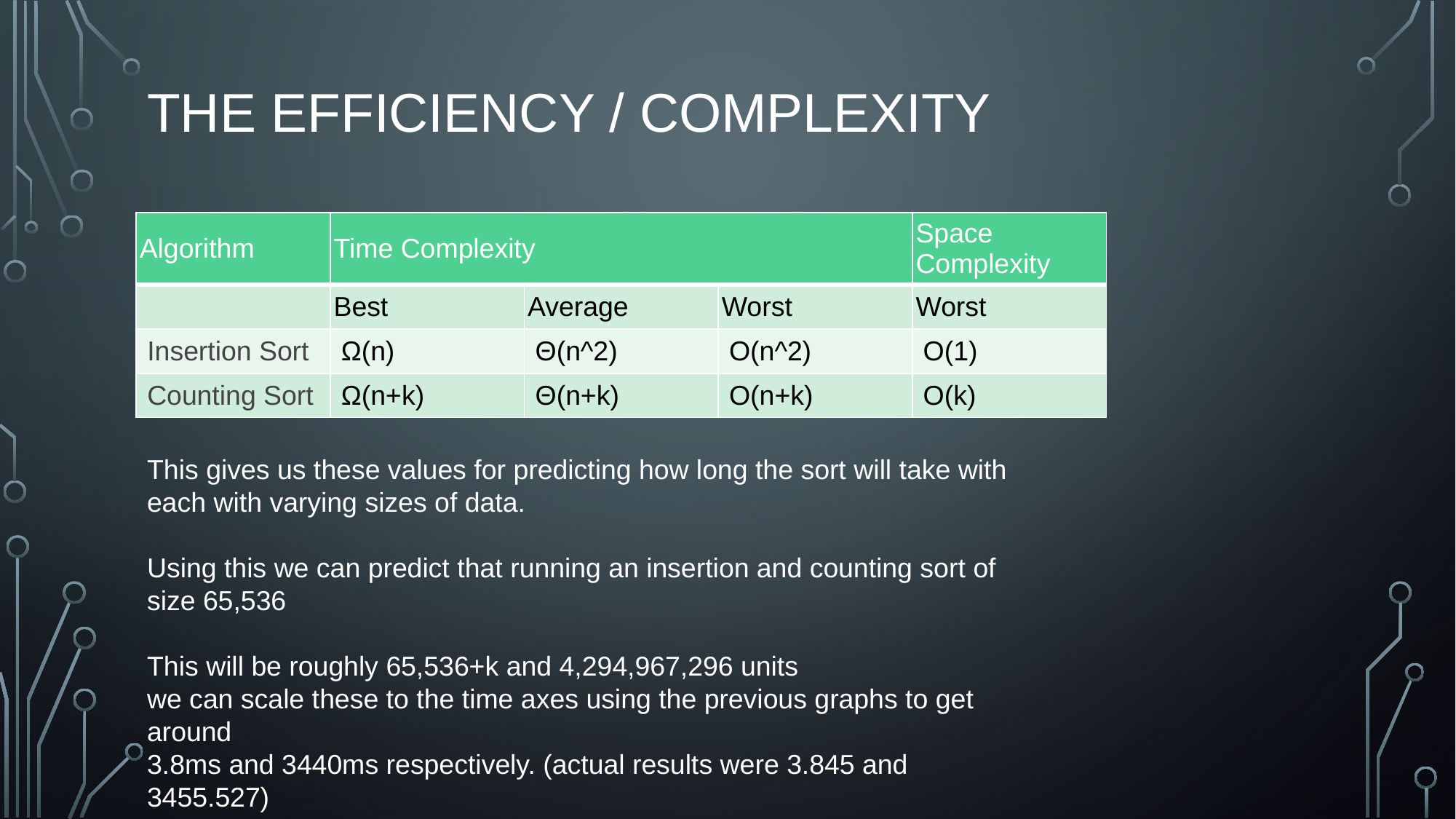

# The efficiency / complexity
| Algorithm | Time Complexity |  |  | Space Complexity |
| --- | --- | --- | --- | --- |
|  | Best | Average | Worst | Worst |
| Insertion Sort | Ω(n) | Θ(n^2) | O(n^2) | O(1) |
| Counting Sort | Ω(n+k) | Θ(n+k) | O(n+k) | O(k) |

This gives us these values for predicting how long the sort will take with each with varying sizes of data.

Using this we can predict that running an insertion and counting sort of size 65,536

This will be roughly 65,536+k and 4,294,967,296 units
we can scale these to the time axes using the previous graphs to get around
3.8ms and 3440ms respectively. (actual results were 3.845 and 3455.527)